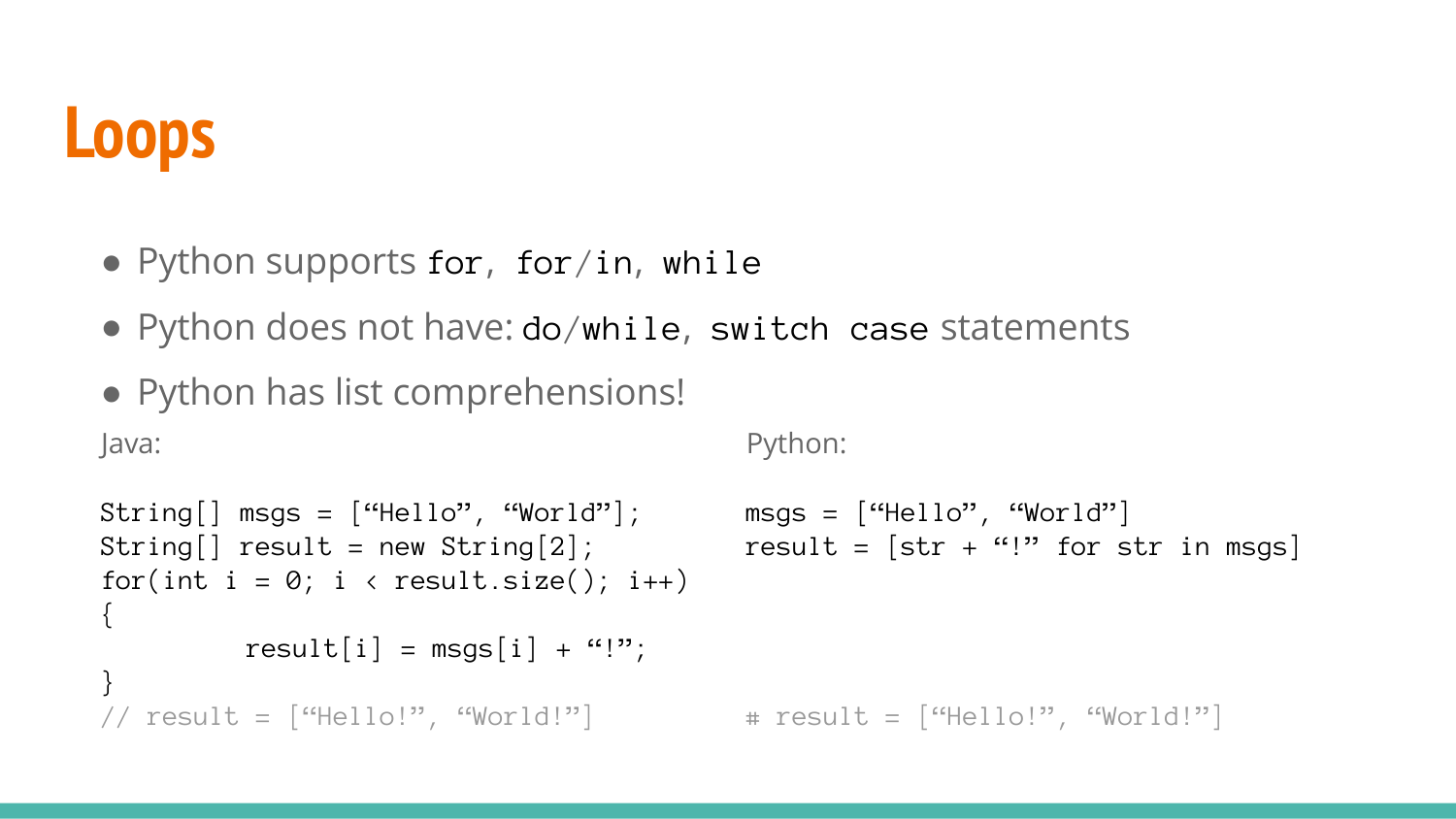

# Loops
Python supports for, for/in, while
Python does not have: do/while, switch case statements
Python has list comprehensions!
Java:
String[] msgs = [“Hello”, “World”];
String[] result = new String[2];
for(int i = 0; i < result.size(); i++) {
    	result[i] = msgs[i] + “!”;
}
// result = [“Hello!”, “World!”]
Python:
msgs = [“Hello”, “World”]
result = [str + “!” for str in msgs]

# result = [“Hello!”, “World!”]